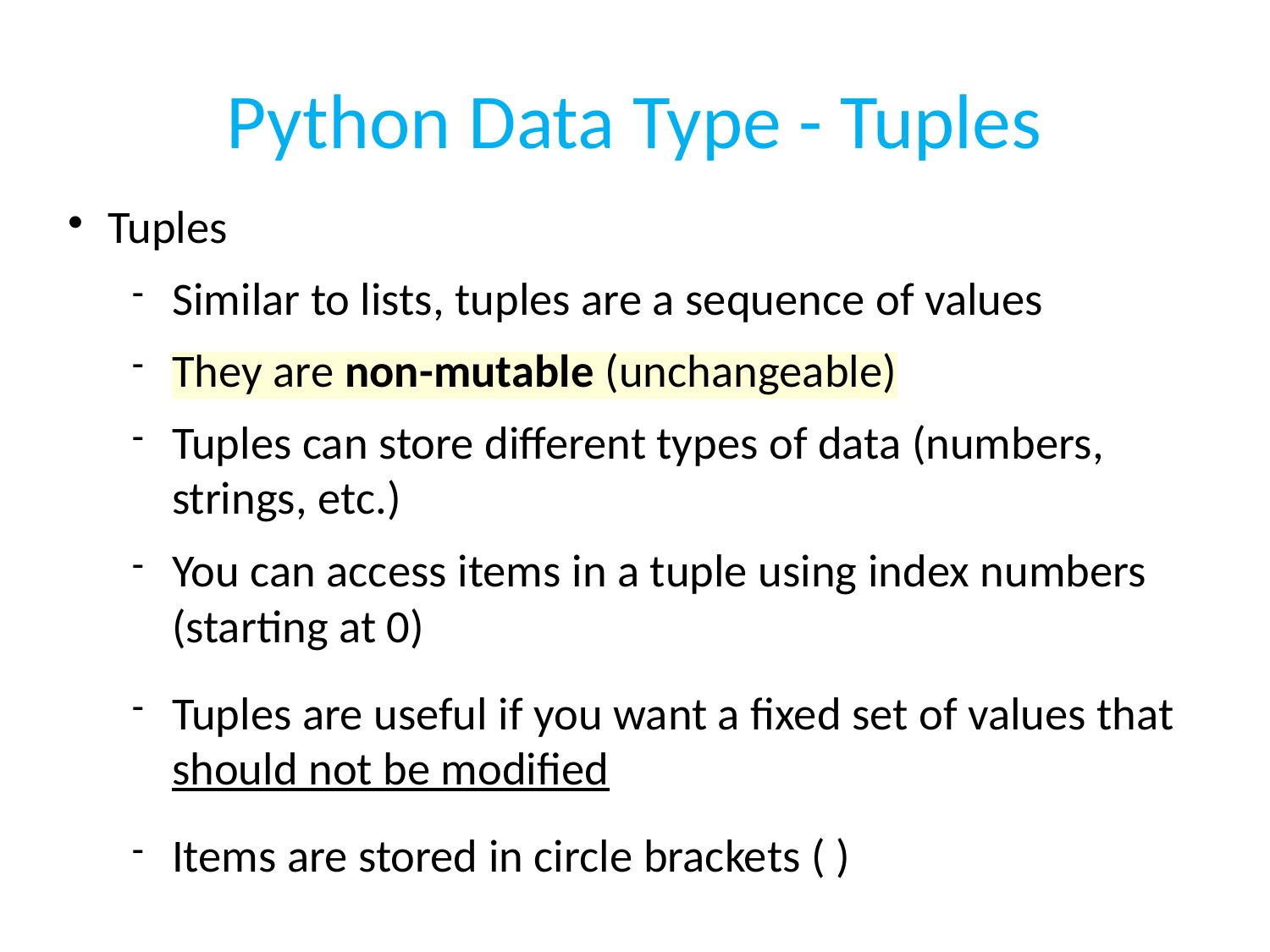

# Python Data Type - Tuples
Tuples
Similar to lists, tuples are a sequence of values
They are non-mutable (unchangeable)
Tuples can store different types of data (numbers, strings, etc.)
You can access items in a tuple using index numbers (starting at 0)
Tuples are useful if you want a fixed set of values that should not be modified
Items are stored in circle brackets ( )